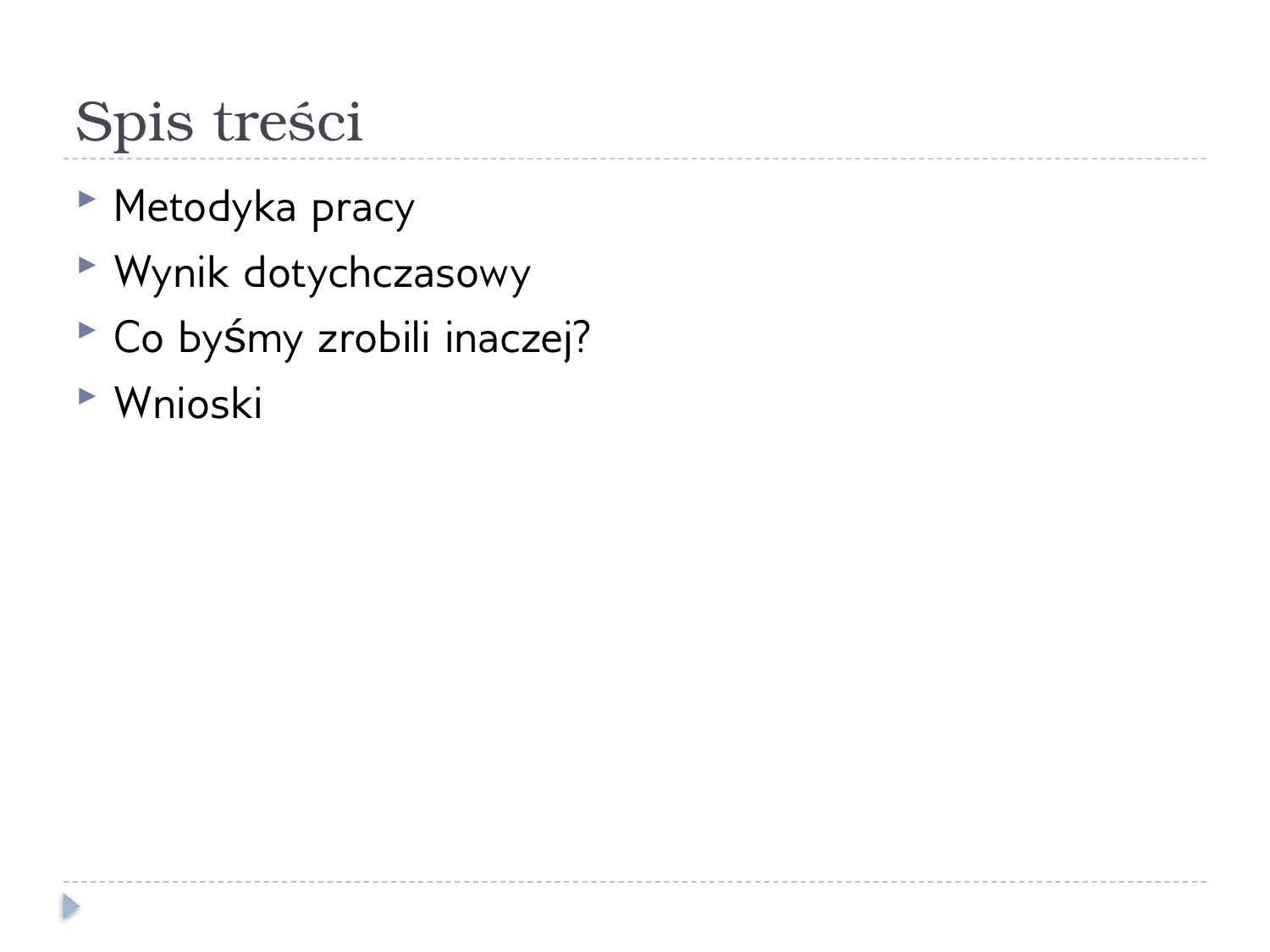

# Spis treści
Metodyka pracy
Wynik dotychczasowy
Co byśmy zrobili inaczej?
Wnioski